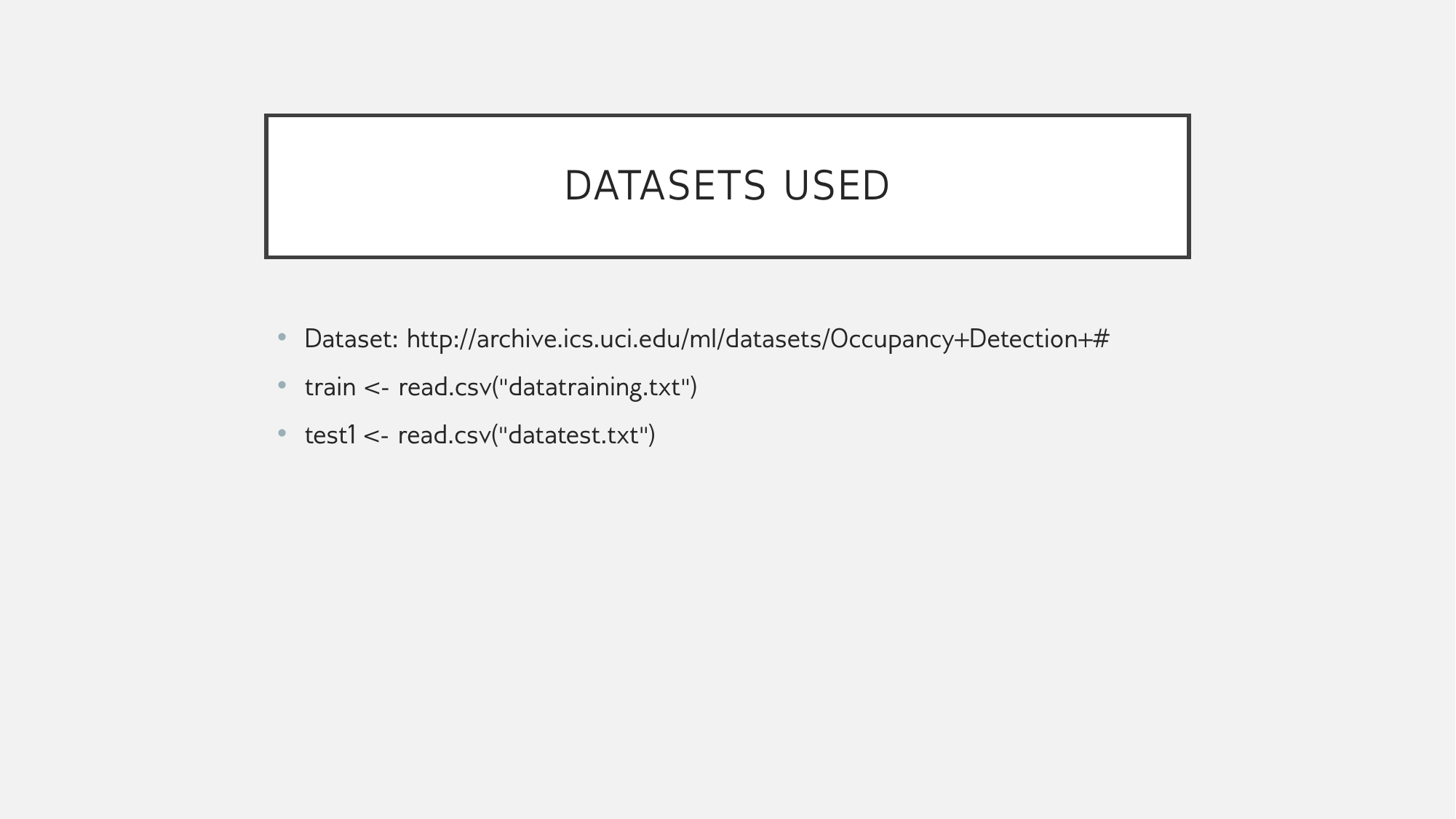

# Datasets used
Dataset: http://archive.ics.uci.edu/ml/datasets/Occupancy+Detection+#
train <- read.csv("datatraining.txt")
test1 <- read.csv("datatest.txt")